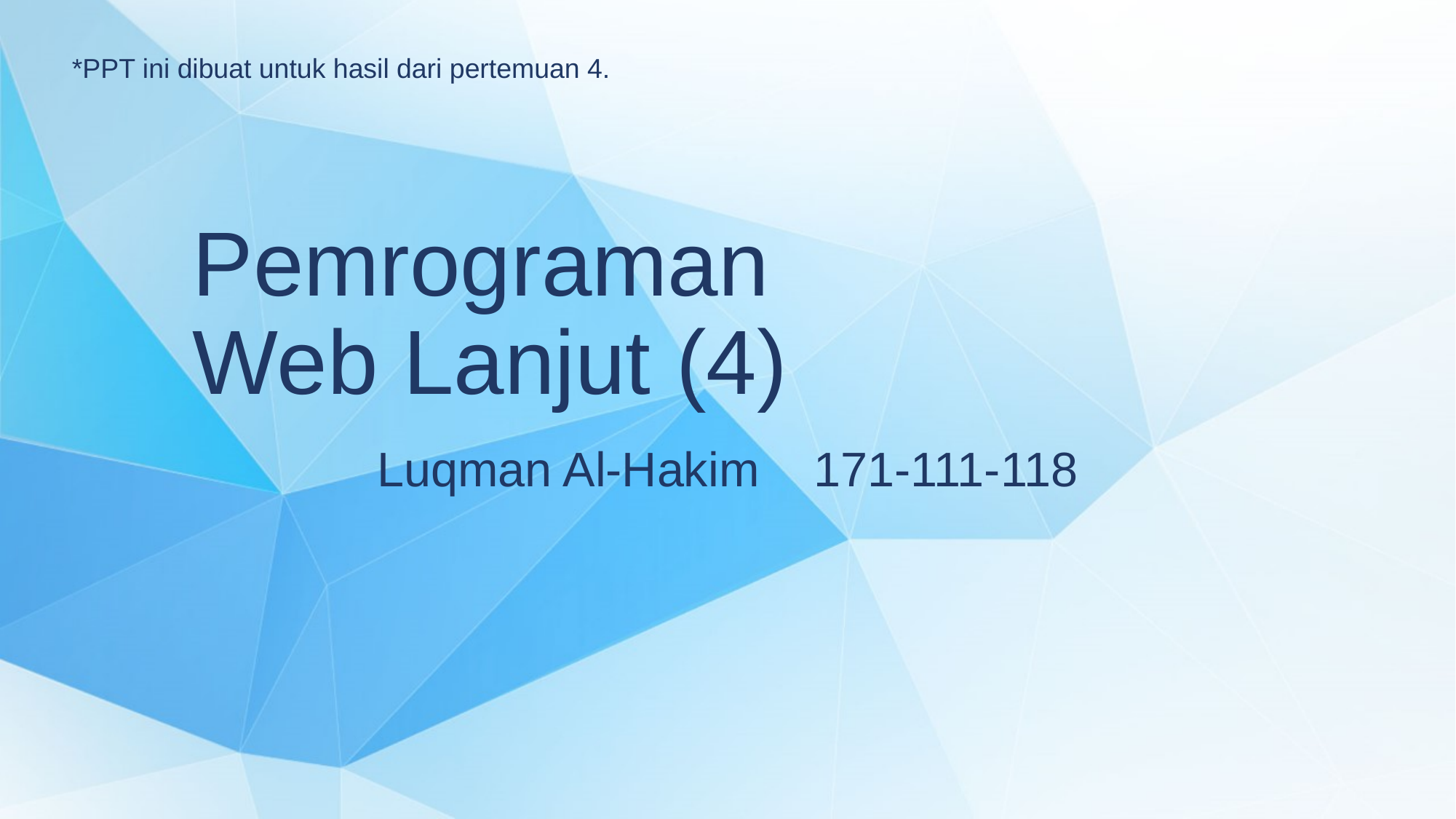

*PPT ini dibuat untuk hasil dari pertemuan 4.
# Pemrograman Web Lanjut (4)
Luqman Al-Hakim	171-111-118